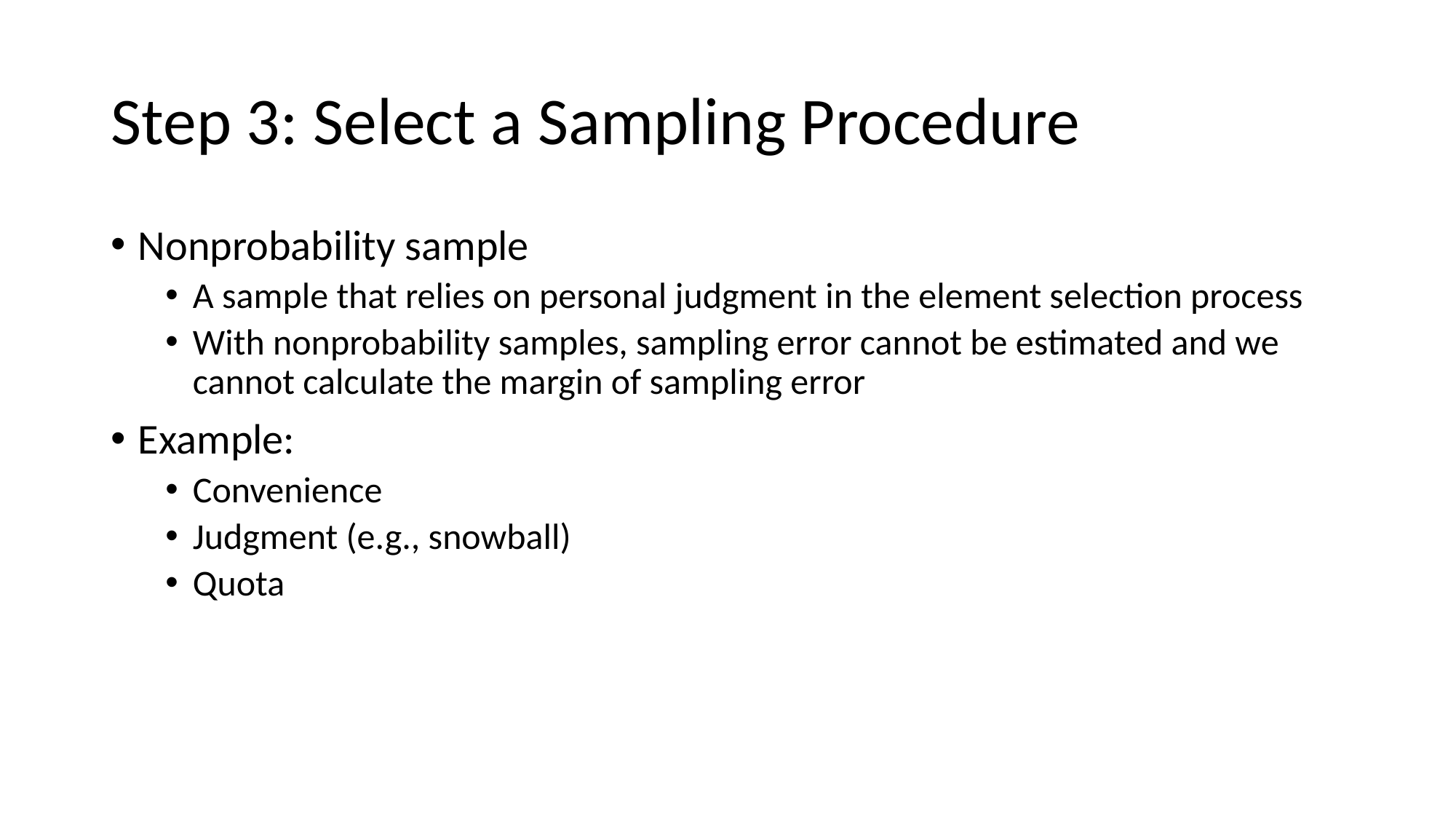

# Step 3: Select a Sampling Procedure
Nonprobability sample
A sample that relies on personal judgment in the element selection process
With nonprobability samples, sampling error cannot be estimated and we cannot calculate the margin of sampling error
Example:
Convenience
Judgment (e.g., snowball)
Quota